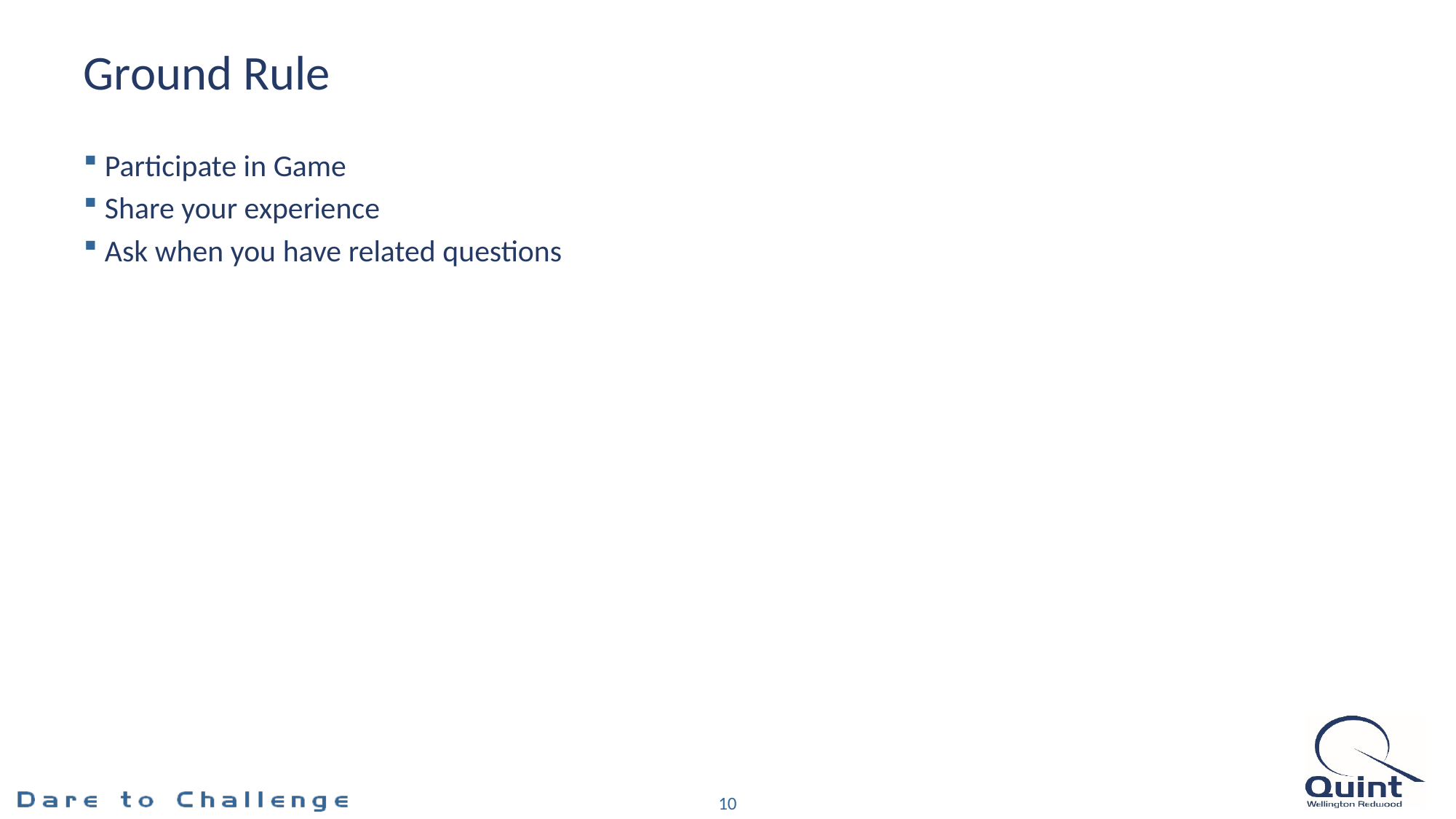

# Ground Rule
Participate in Game
Share your experience
Ask when you have related questions
10